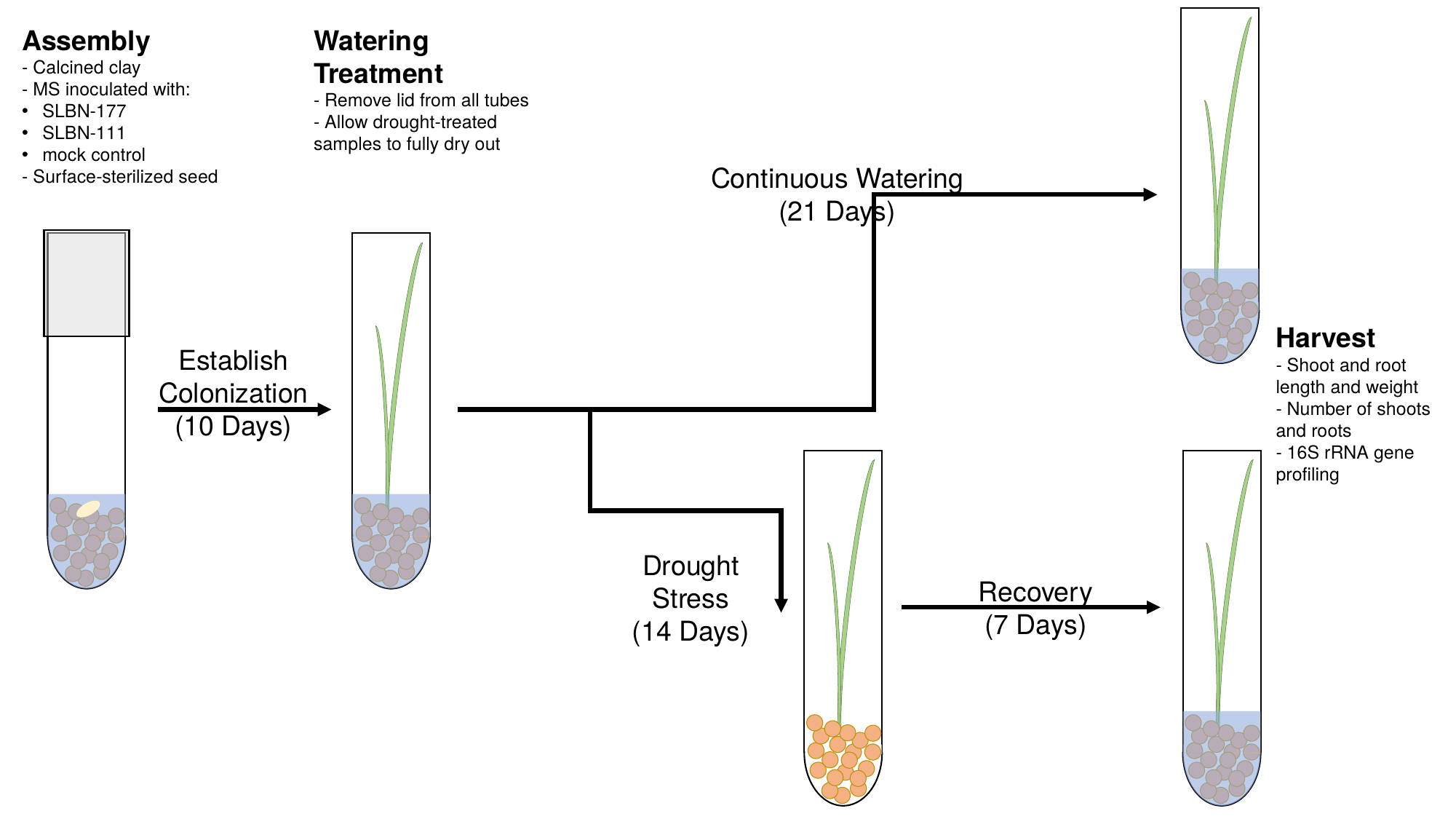

Assembly
- Calcined clay
- MS inoculated with:
SLBN-177
SLBN-111
mock control
- Surface-sterilized seed
Watering
Treatment
- Remove lid from all tubes
- Allow drought-treated samples to fully dry out
Continuous Watering
(21 Days)

Harvest
- Shoot and root length and weight
- Number of shoots and roots
- 16S rRNA gene profiling
Establish Colonization
(10 Days)

Drought Stress
(14 Days)
Recovery
(7 Days)